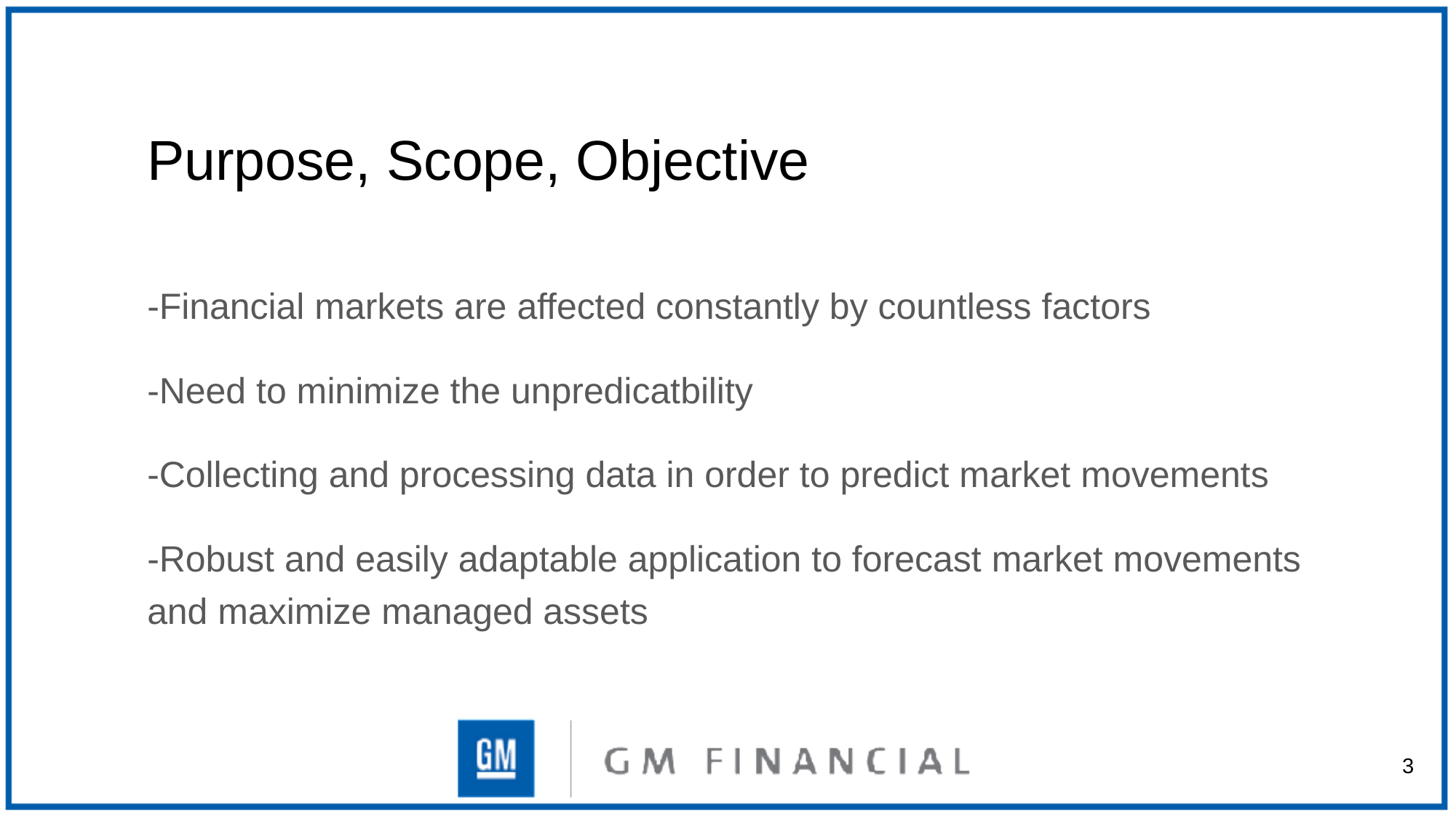

# Purpose, Scope, Objective
-Financial markets are affected constantly by countless factors
-Need to minimize the unpredicatbility
-Collecting and processing data in order to predict market movements
-Robust and easily adaptable application to forecast market movements and maximize managed assets

3